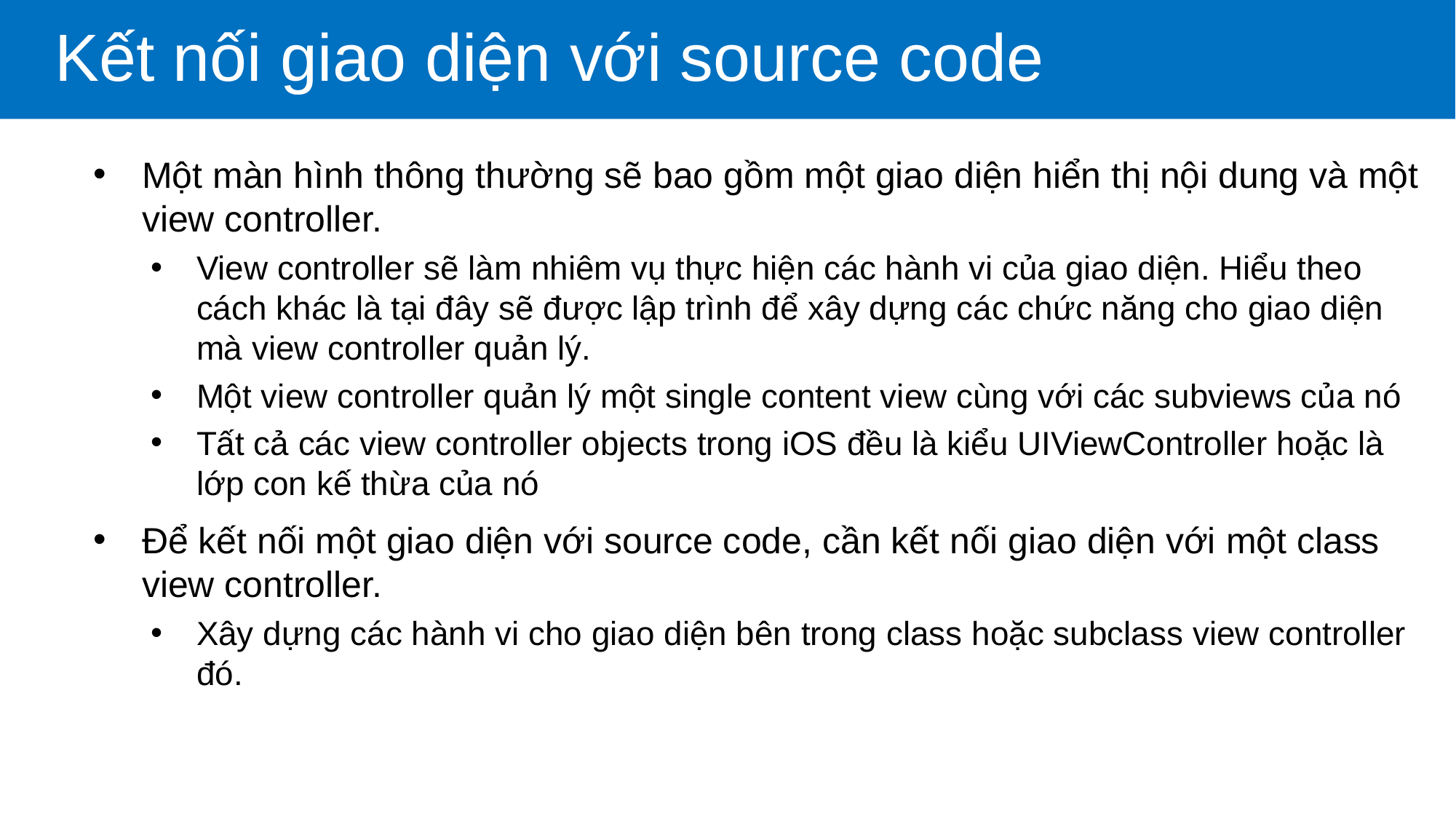

# Kết nối giao diện với source code
Một màn hình thông thường sẽ bao gồm một giao diện hiển thị nội dung và một view controller.
View controller sẽ làm nhiêm vụ thực hiện các hành vi của giao diện. Hiểu theo cách khác là tại đây sẽ được lập trình để xây dựng các chức năng cho giao diện mà view controller quản lý.
Một view controller quản lý một single content view cùng với các subviews của nó
Tất cả các view controller objects trong iOS đều là kiểu UIViewController hoặc là lớp con kế thừa của nó
Để kết nối một giao diện với source code, cần kết nối giao diện với một class view controller.
Xây dựng các hành vi cho giao diện bên trong class hoặc subclass view controller đó.